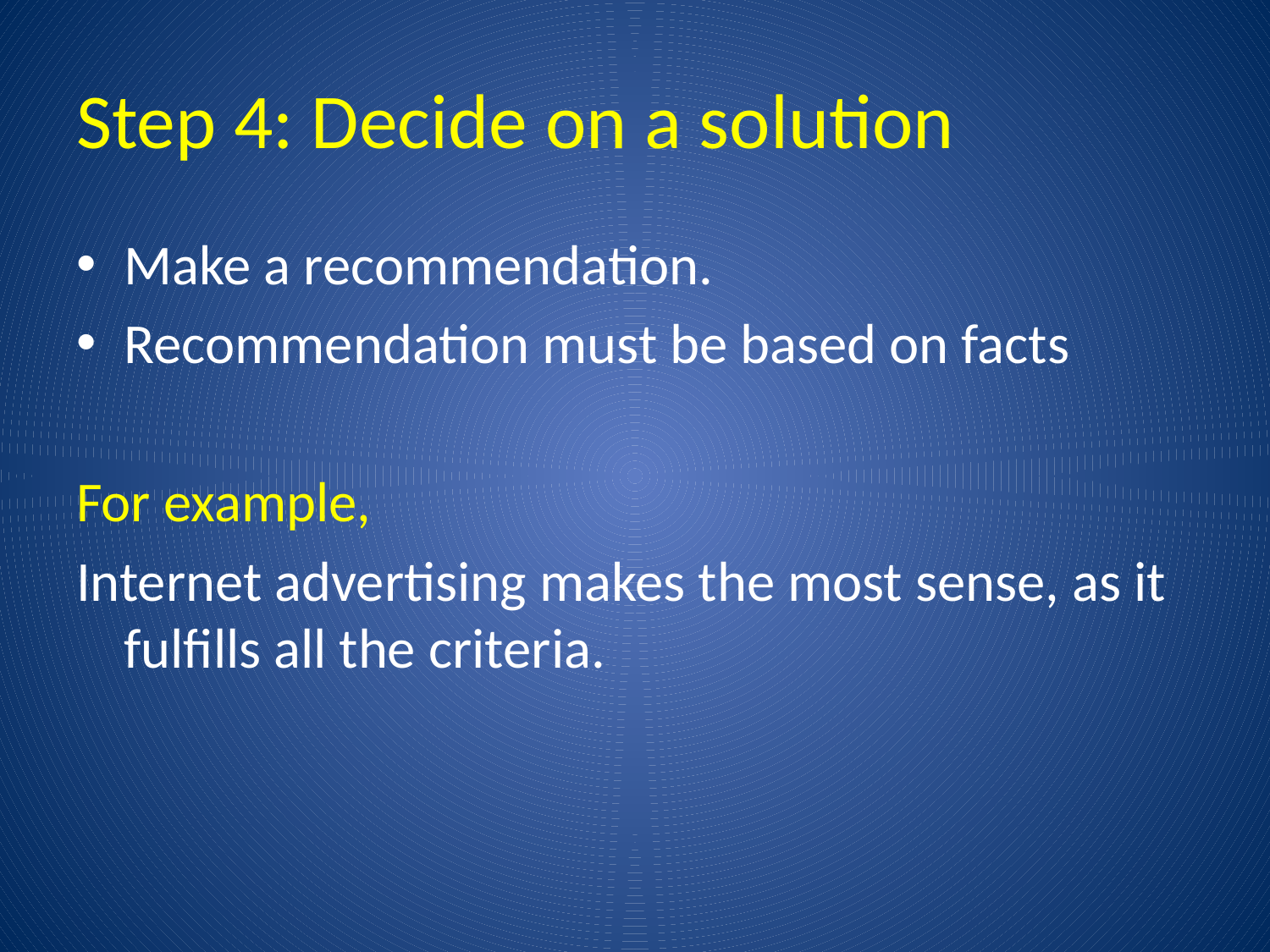

# Step 4: Decide on a solution
Make a recommendation.
Recommendation must be based on facts

For example,
Internet advertising makes the most sense, as it fulfills all the criteria.